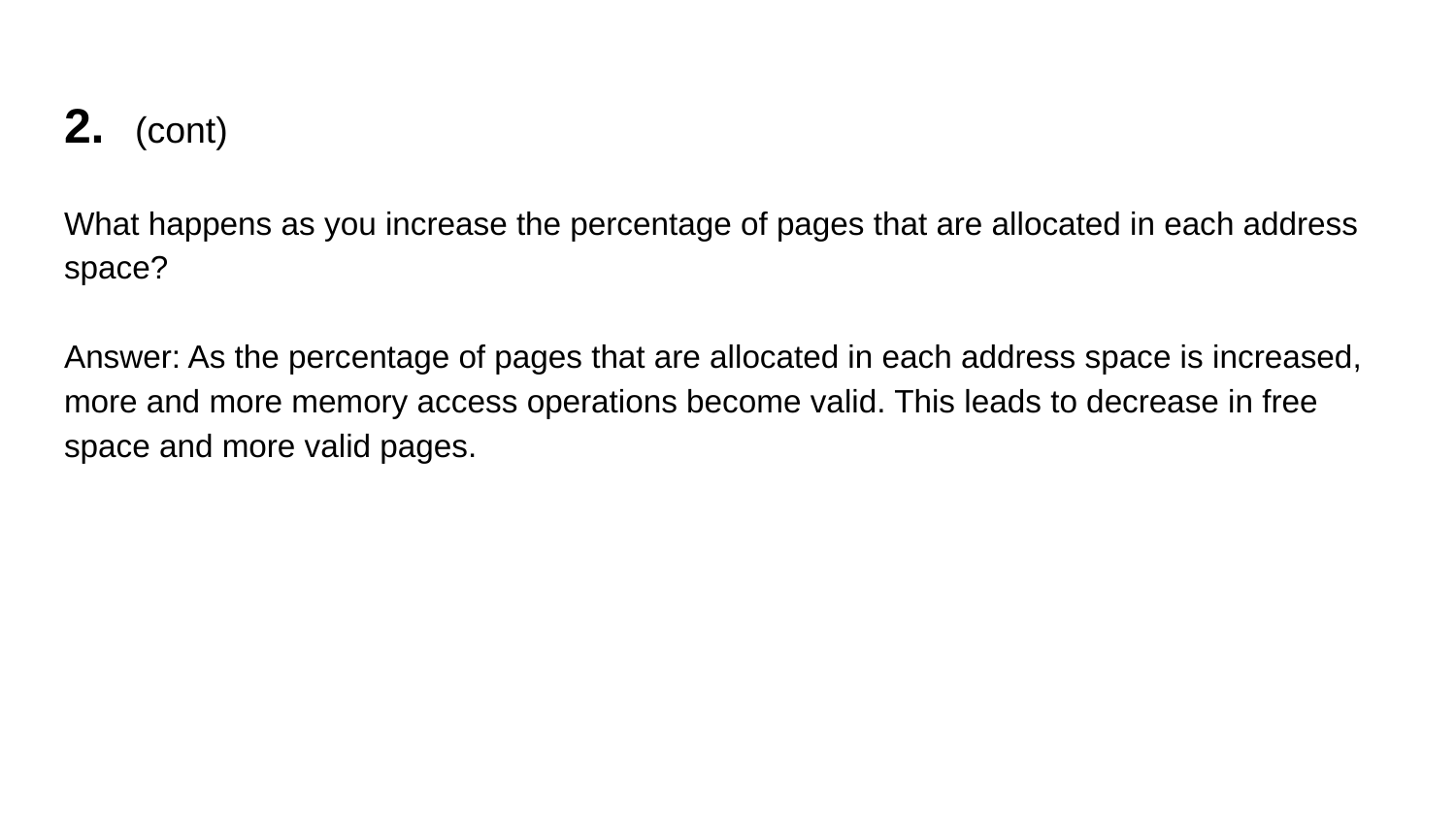

# 2.   (cont)

What happens as you increase the percentage of pages that are allocated in each address space?

Answer: As the percentage of pages that are allocated in each address space is increased, more and more memory access operations become valid. This leads to decrease in free space and more valid pages.